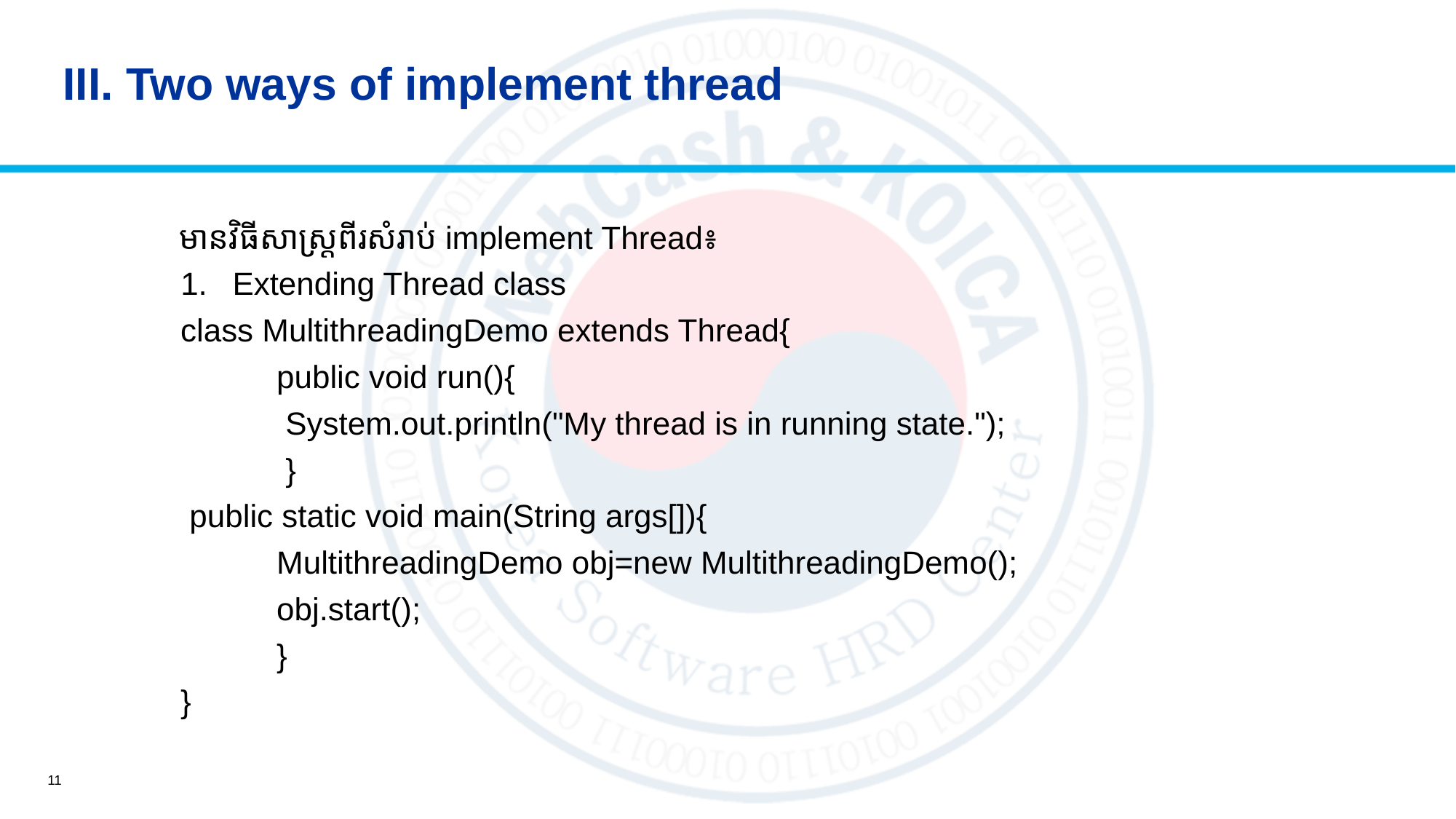

# III. Two ways of implement thread
	មានវិធីសាស្ត្រពីរសំរាប់ implement Thread៖
Extending Thread class
	class MultithreadingDemo extends Thread{
  		public void run(){
   			 System.out.println("My thread is in running state.");
 		 }
		 public static void main(String args[]){
     			MultithreadingDemo obj=new MultithreadingDemo();
    			obj.start();
 		}
	}
11